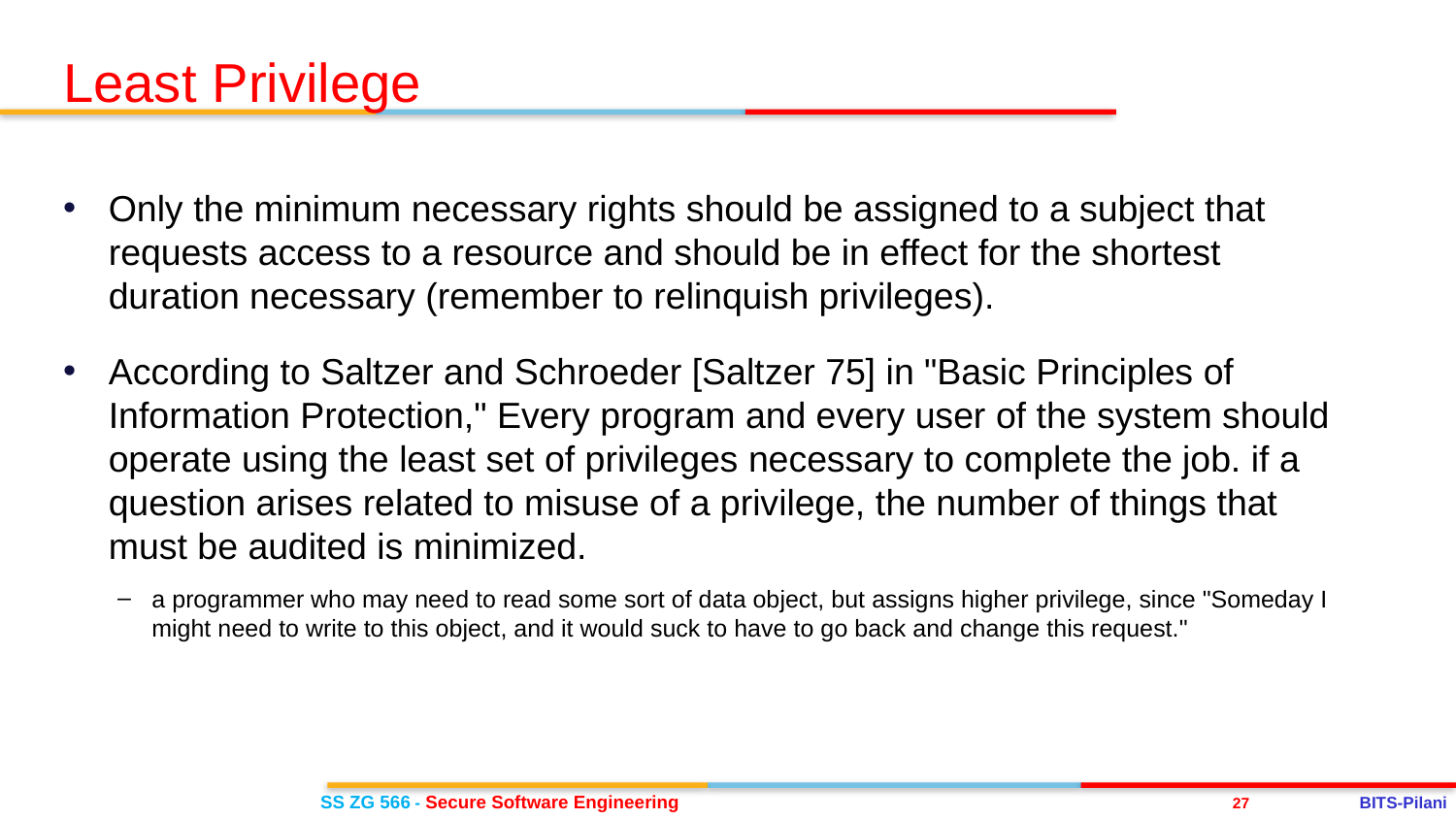

Least Privilege
Only the minimum necessary rights should be assigned to a subject that requests access to a resource and should be in effect for the shortest duration necessary (remember to relinquish privileges).
According to Saltzer and Schroeder [Saltzer 75] in "Basic Principles of Information Protection," Every program and every user of the system should operate using the least set of privileges necessary to complete the job. if a question arises related to misuse of a privilege, the number of things that must be audited is minimized.
a programmer who may need to read some sort of data object, but assigns higher privilege, since "Someday I might need to write to this object, and it would suck to have to go back and change this request."